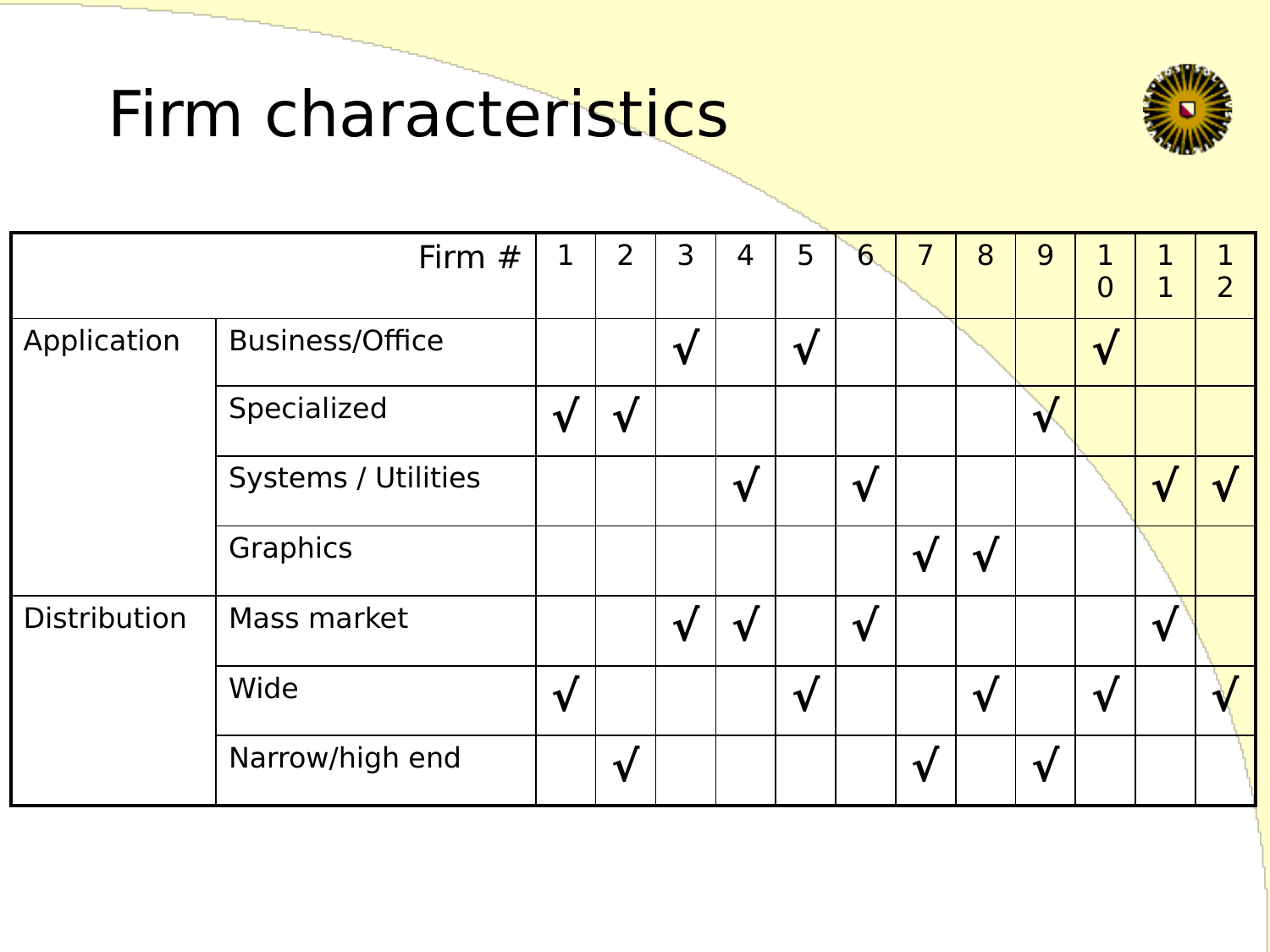

# Firm characteristics
| Firm # |  | 1 | 2 | 3 | 4 | 5 | 6 | 7 | 8 | 9 | 10 | 11 | 12 |
| --- | --- | --- | --- | --- | --- | --- | --- | --- | --- | --- | --- | --- | --- |
| Application | Business/Office |  |  | √ |  | √ |  |  |  |  | √ |  |  |
|  | Specialized | √ | √ |  |  |  |  |  |  | √ |  |  |  |
|  | Systems / Utilities |  |  |  | √ |  | √ |  |  |  |  | √ | √ |
|  | Graphics |  |  |  |  |  |  | √ | √ |  |  |  |  |
| Distribution | Mass market |  |  | √ | √ |  | √ |  |  |  |  | √ |  |
|  | Wide | √ |  |  |  | √ |  |  | √ |  | √ |  | √ |
|  | Narrow/high end |  | √ |  |  |  |  | √ |  | √ |  |  |  |